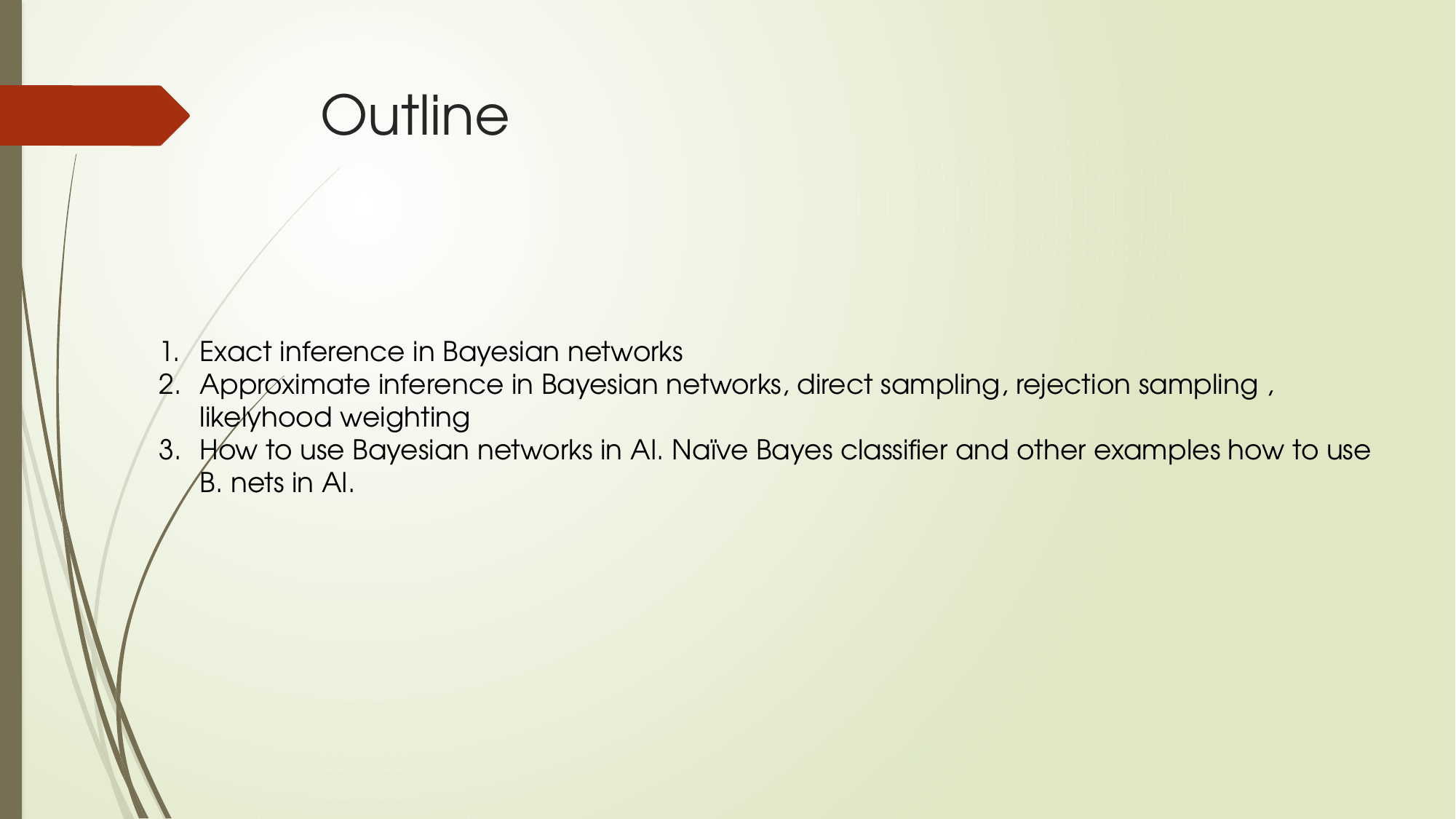

# Outline
Exact inference in Bayesian networks
Approximate inference in Bayesian networks, direct sampling, rejection sampling , likelyhood weighting
How to use Bayesian networks in AI. Naïve Bayes classifier and other examples how to use B. nets in AI.